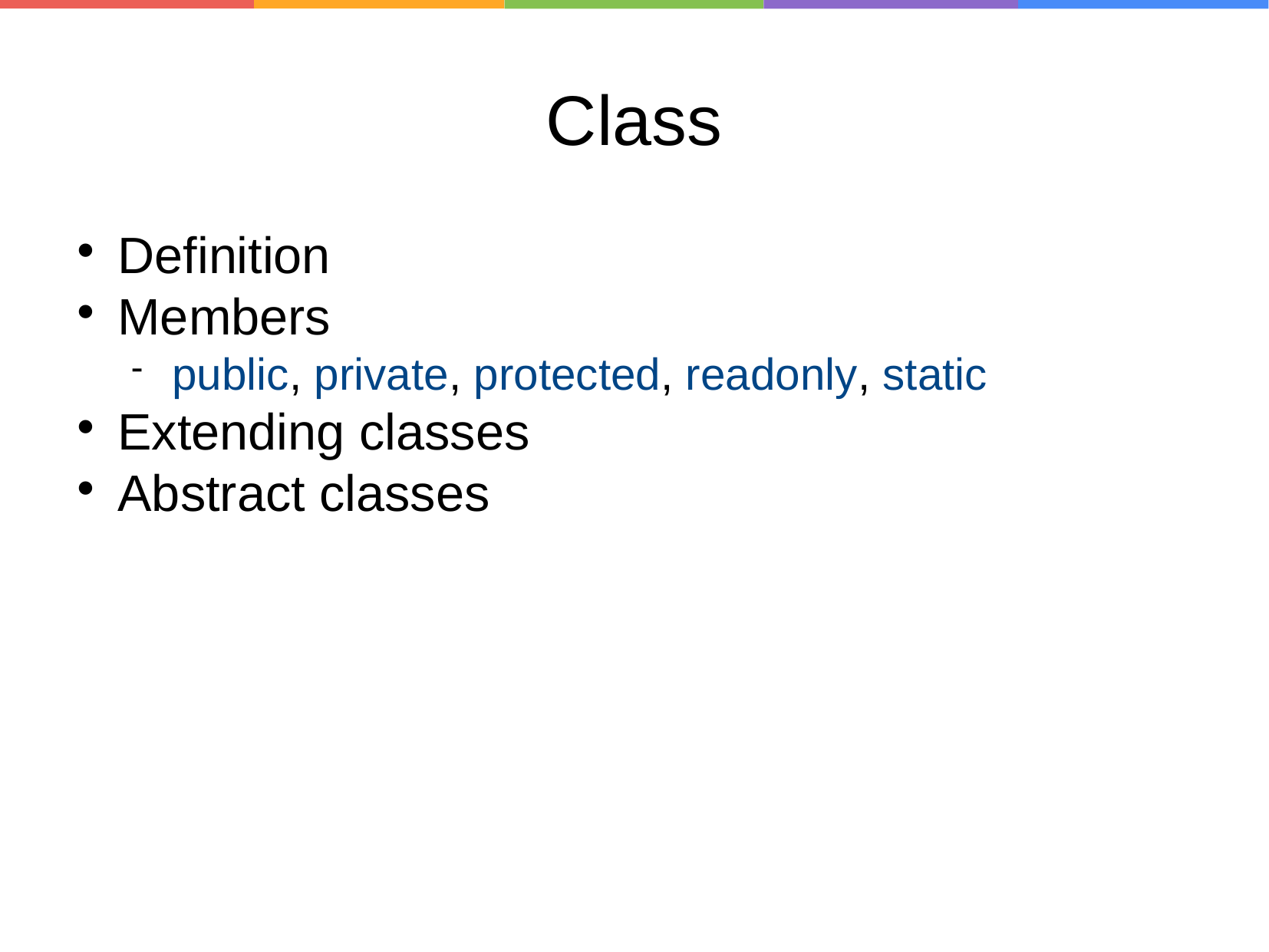

Class
Definition
Members
public, private, protected, readonly, static
Extending classes
Abstract classes